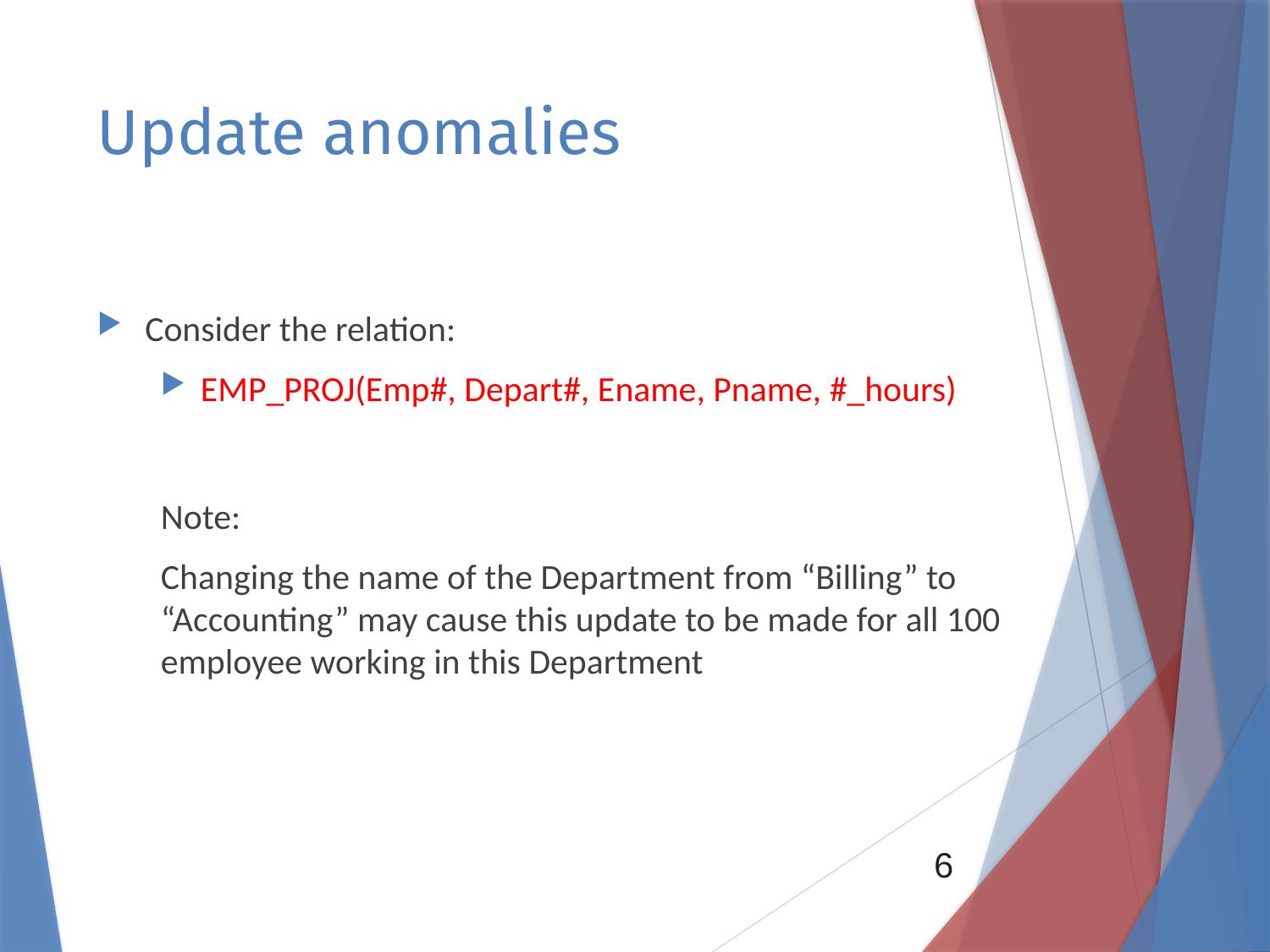

# Update anomalies
Consider the relation:
EMP_PROJ(Emp#, Depart#, Ename, Pname, #_hours)

Note:
Changing the name of the Department from “Billing” to “Accounting” may cause this update to be made for all 100 employee working in this Department
6